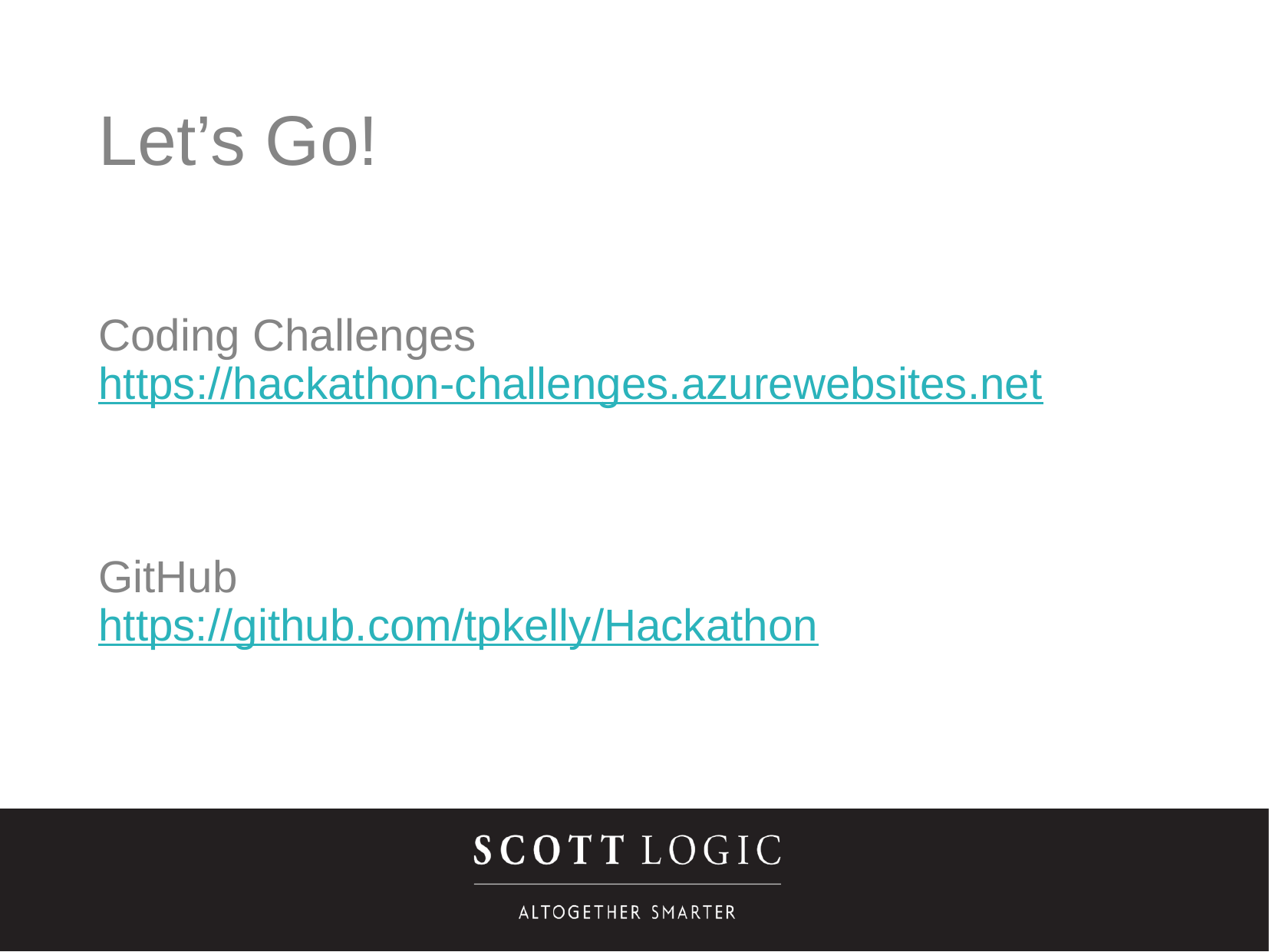

Let’s Go!

Coding Challenges
https://hackathon-challenges.azurewebsites.net

GitHub
https://github.com/tpkelly/Hackathon